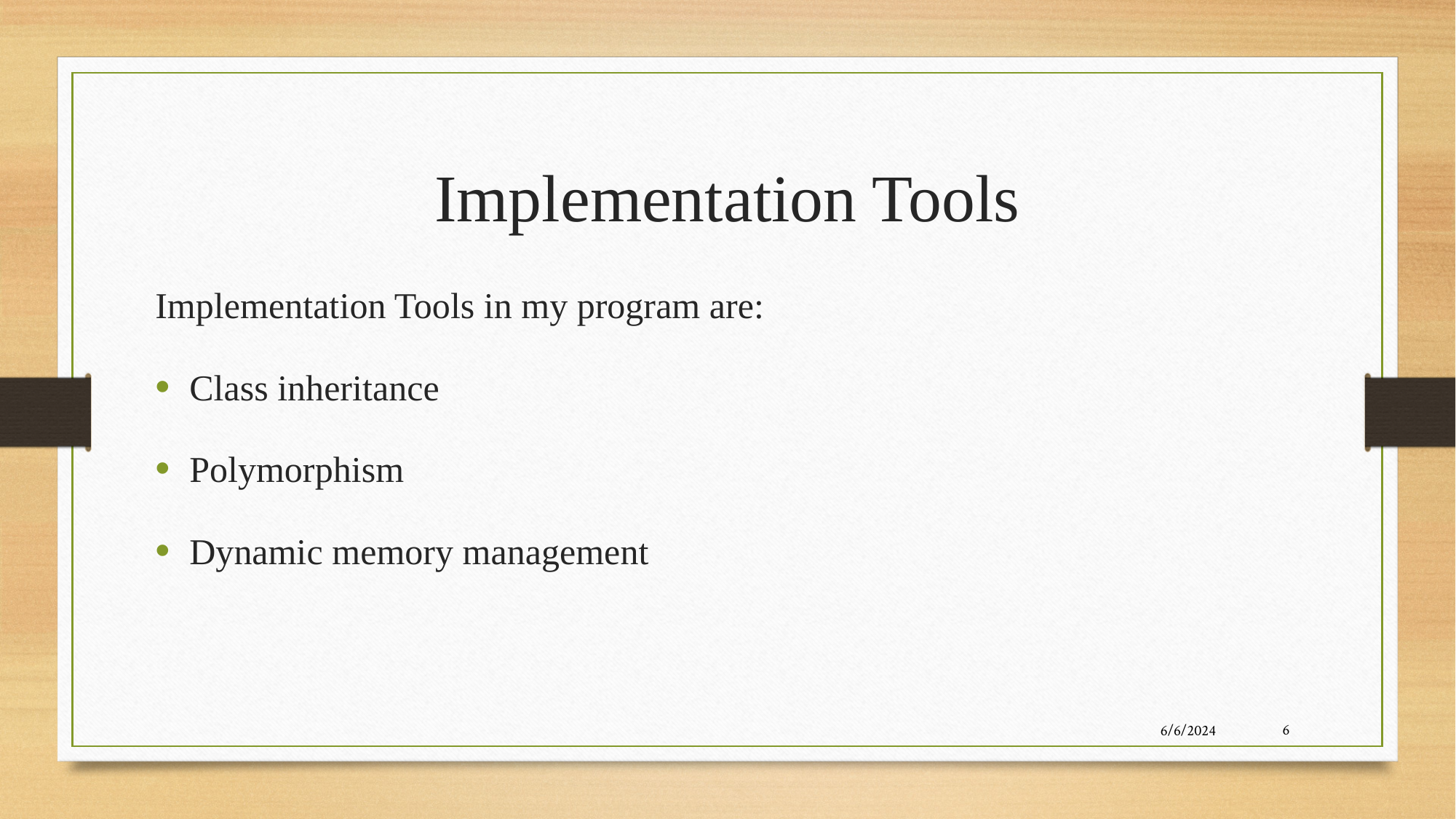

# Implementation Tools
Implementation Tools in my program are:
Class inheritance
Polymorphism
Dynamic memory management
6/6/2024
6